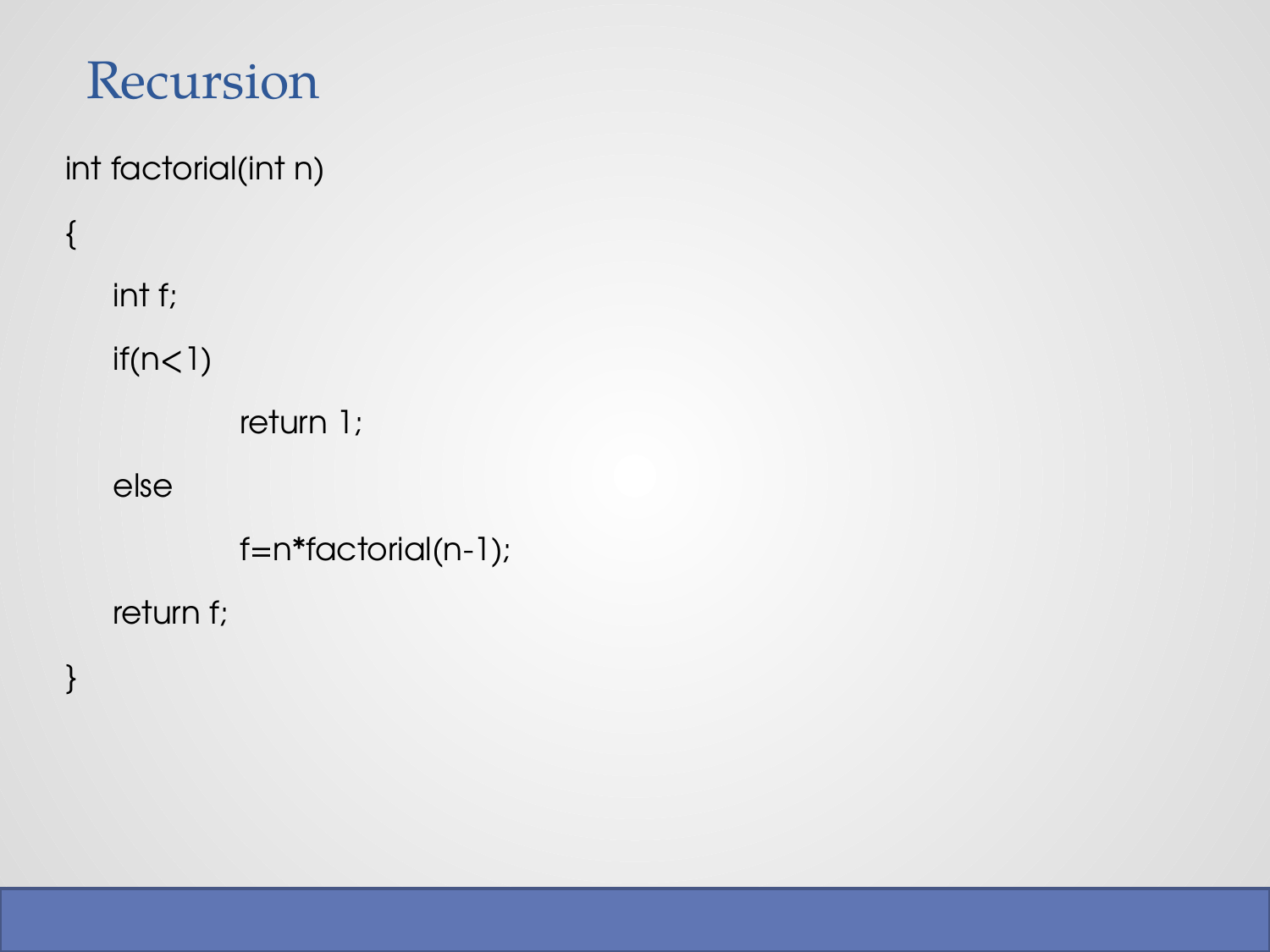

# Recursion
int factorial(int n)
{
	int f;
	if(n<1)
		return 1;
	else
		f=n*factorial(n-1);
	return f;
}